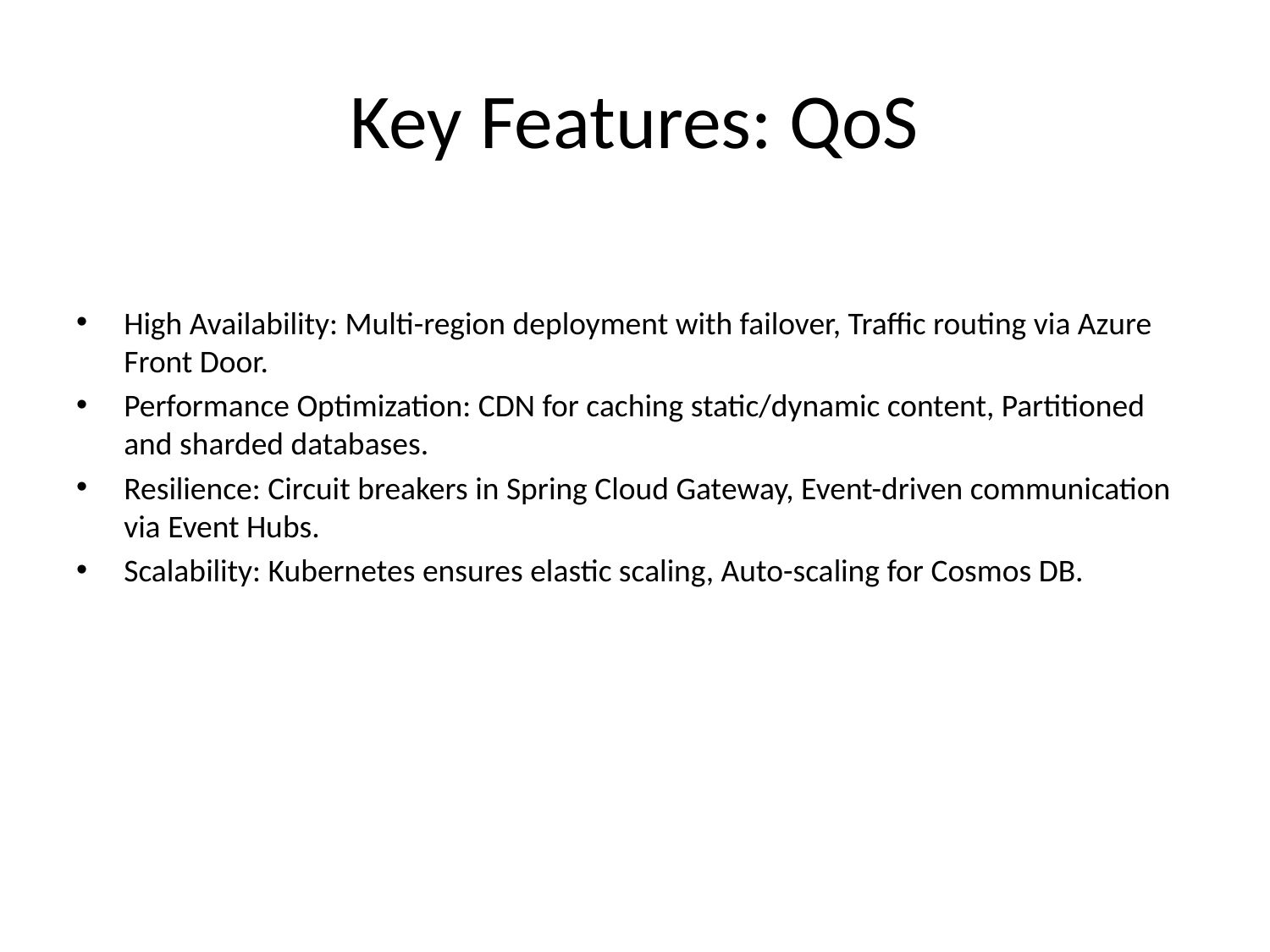

# Key Features: QoS

High Availability: Multi-region deployment with failover, Traffic routing via Azure Front Door.
Performance Optimization: CDN for caching static/dynamic content, Partitioned and sharded databases.
Resilience: Circuit breakers in Spring Cloud Gateway, Event-driven communication via Event Hubs.
Scalability: Kubernetes ensures elastic scaling, Auto-scaling for Cosmos DB.